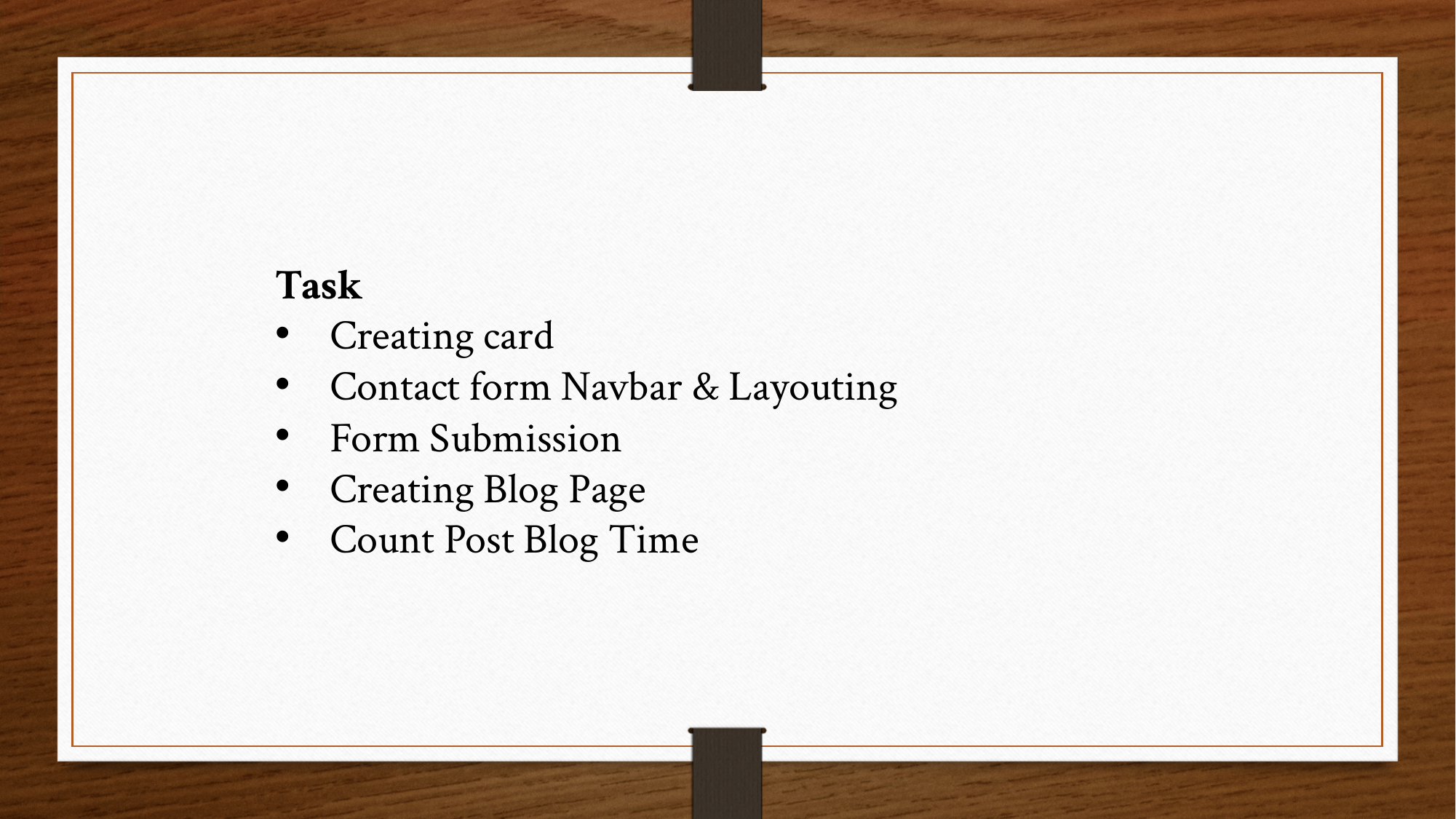

Task
Creating card
Contact form Navbar & Layouting
Form Submission
Creating Blog Page
Count Post Blog Time